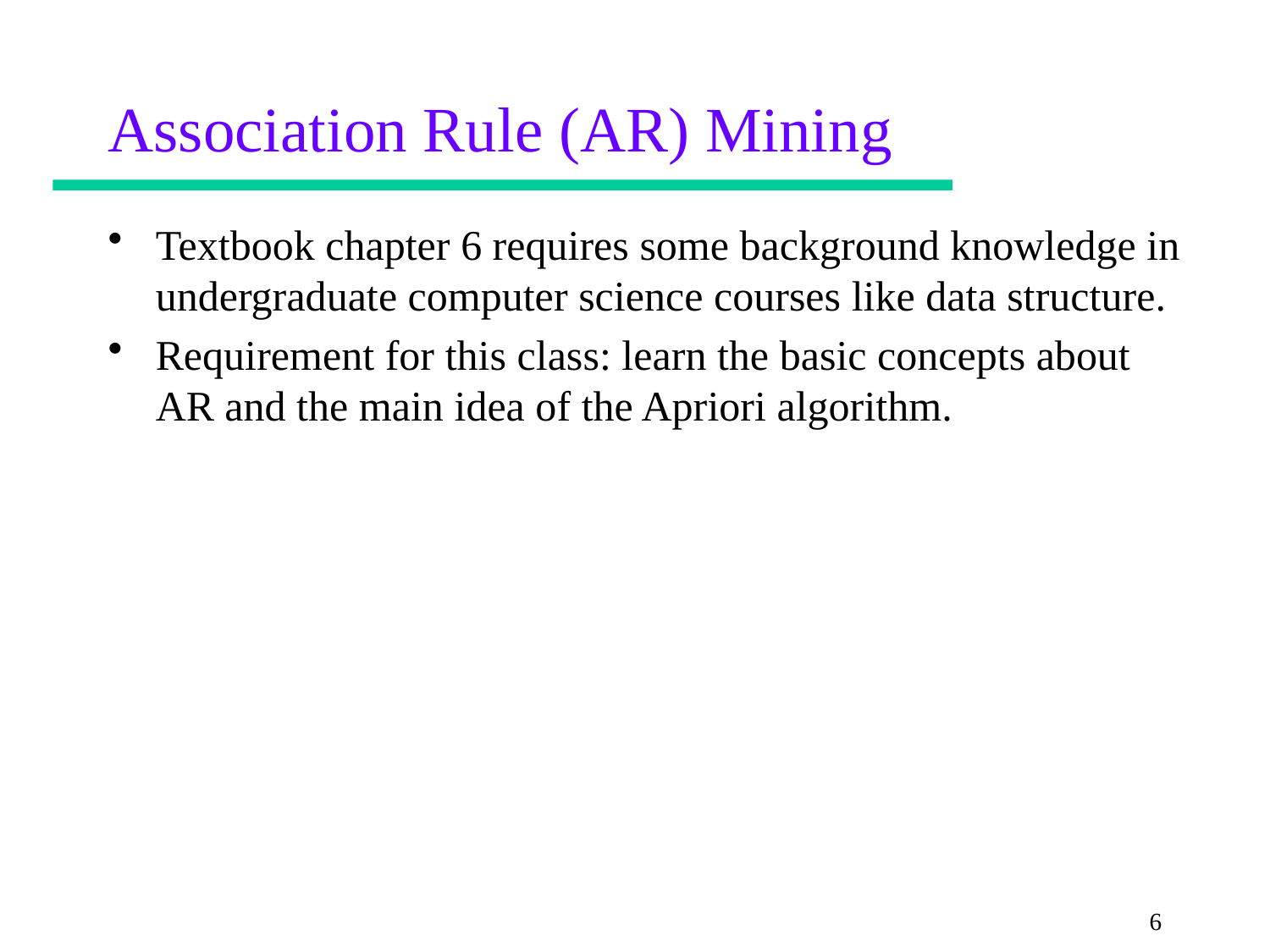

# Association Rule (AR) Mining
Textbook chapter 6 requires some background knowledge in undergraduate computer science courses like data structure.
Requirement for this class: learn the basic concepts about AR and the main idea of the Apriori algorithm.

6